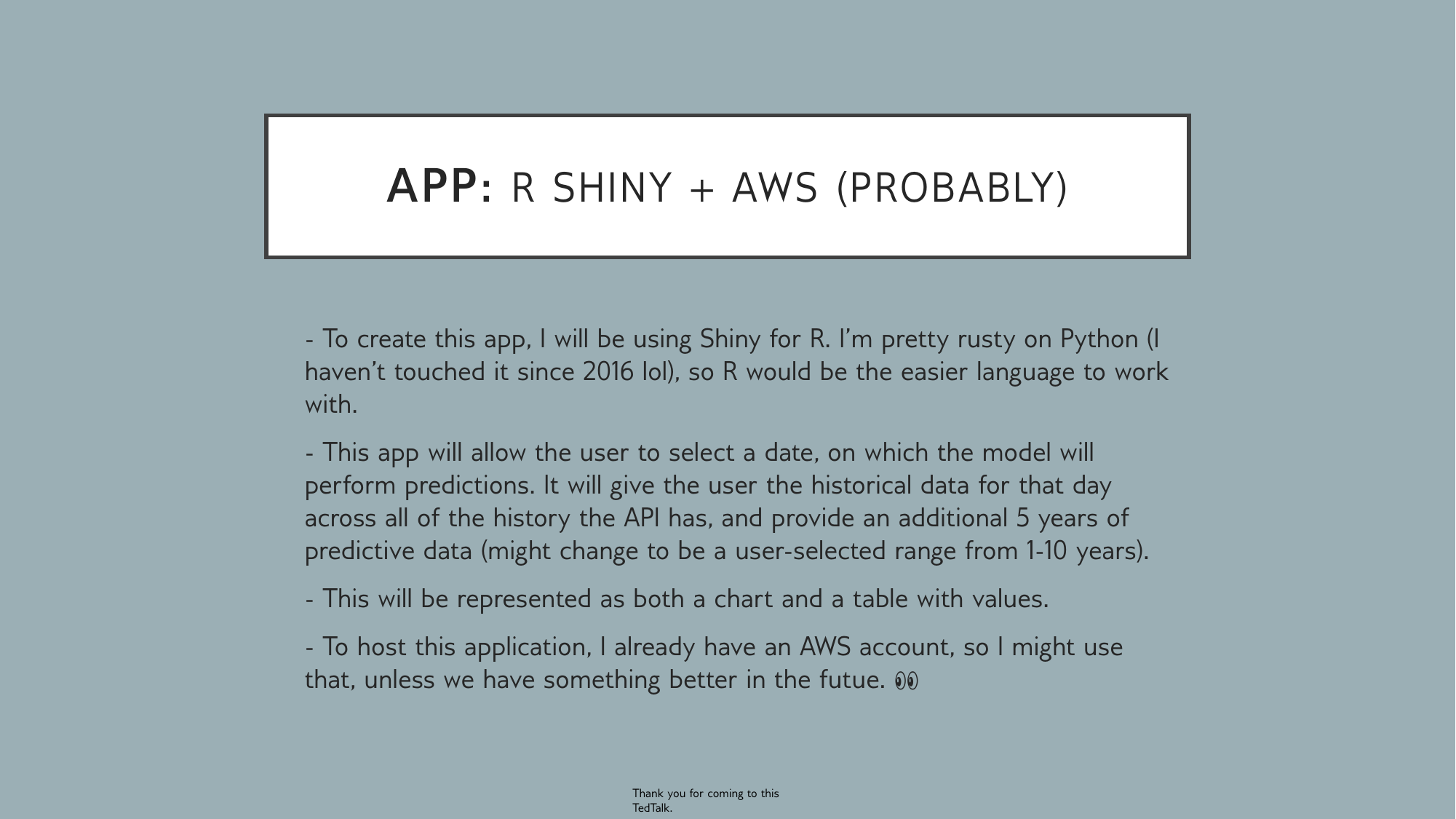

# App: R Shiny + AWS (probably)
- To create this app, I will be using Shiny for R. I’m pretty rusty on Python (I haven’t touched it since 2016 lol), so R would be the easier language to work with.
- This app will allow the user to select a date, on which the model will perform predictions. It will give the user the historical data for that day across all of the history the API has, and provide an additional 5 years of predictive data (might change to be a user-selected range from 1-10 years).
- This will be represented as both a chart and a table with values.
- To host this application, I already have an AWS account, so I might use that, unless we have something better in the futue. 👀
Thank you for coming to this TedTalk.